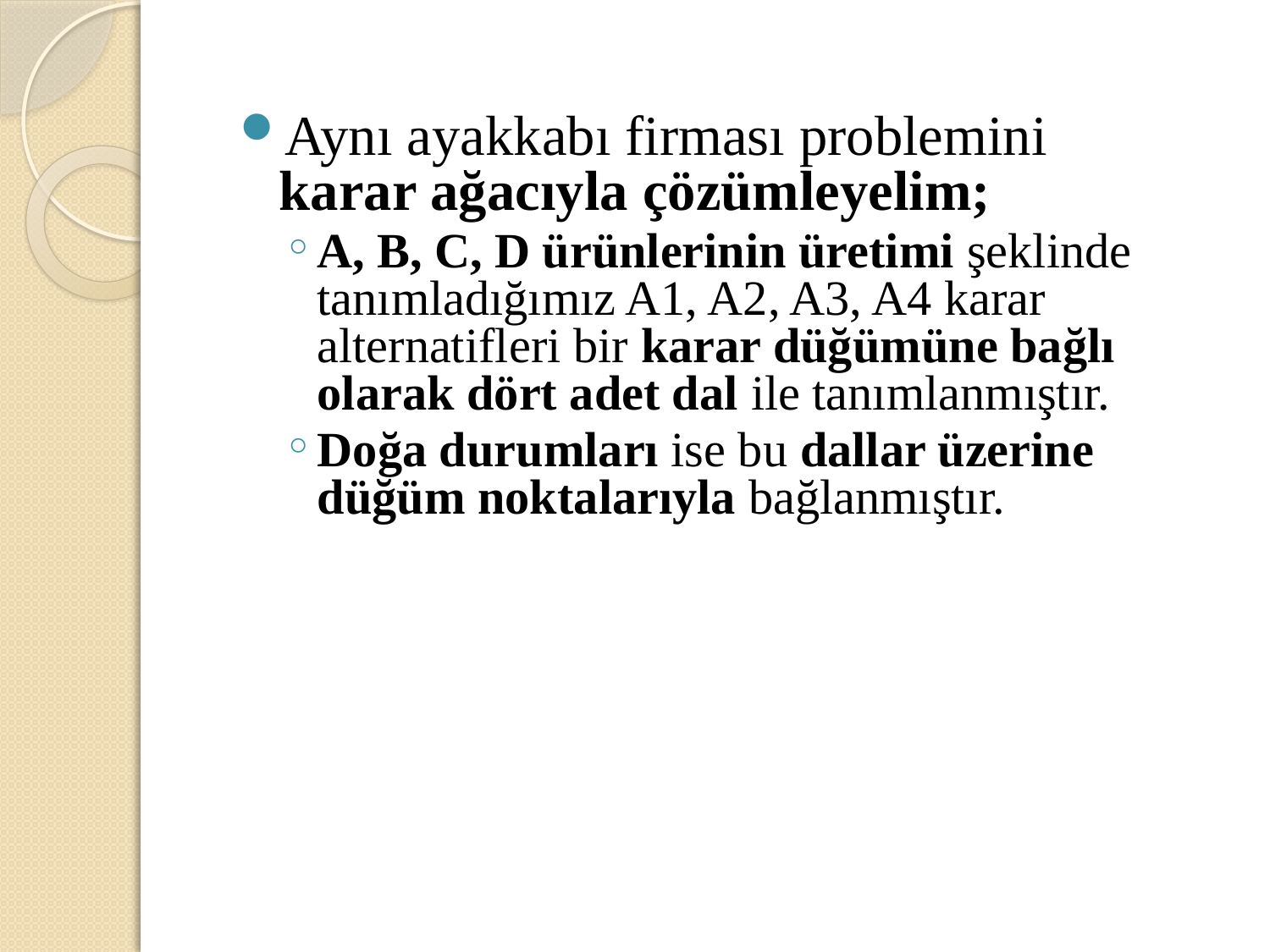

Aynı ayakkabı firması problemini karar ağacıyla çözümleyelim;
A, B, C, D ürünlerinin üretimi şeklinde tanımladığımız A1, A2, A3, A4 karar alternatifleri bir karar düğümüne bağlı olarak dört adet dal ile tanımlanmıştır.
Doğa durumları ise bu dallar üzerine düğüm noktalarıyla bağlanmıştır.